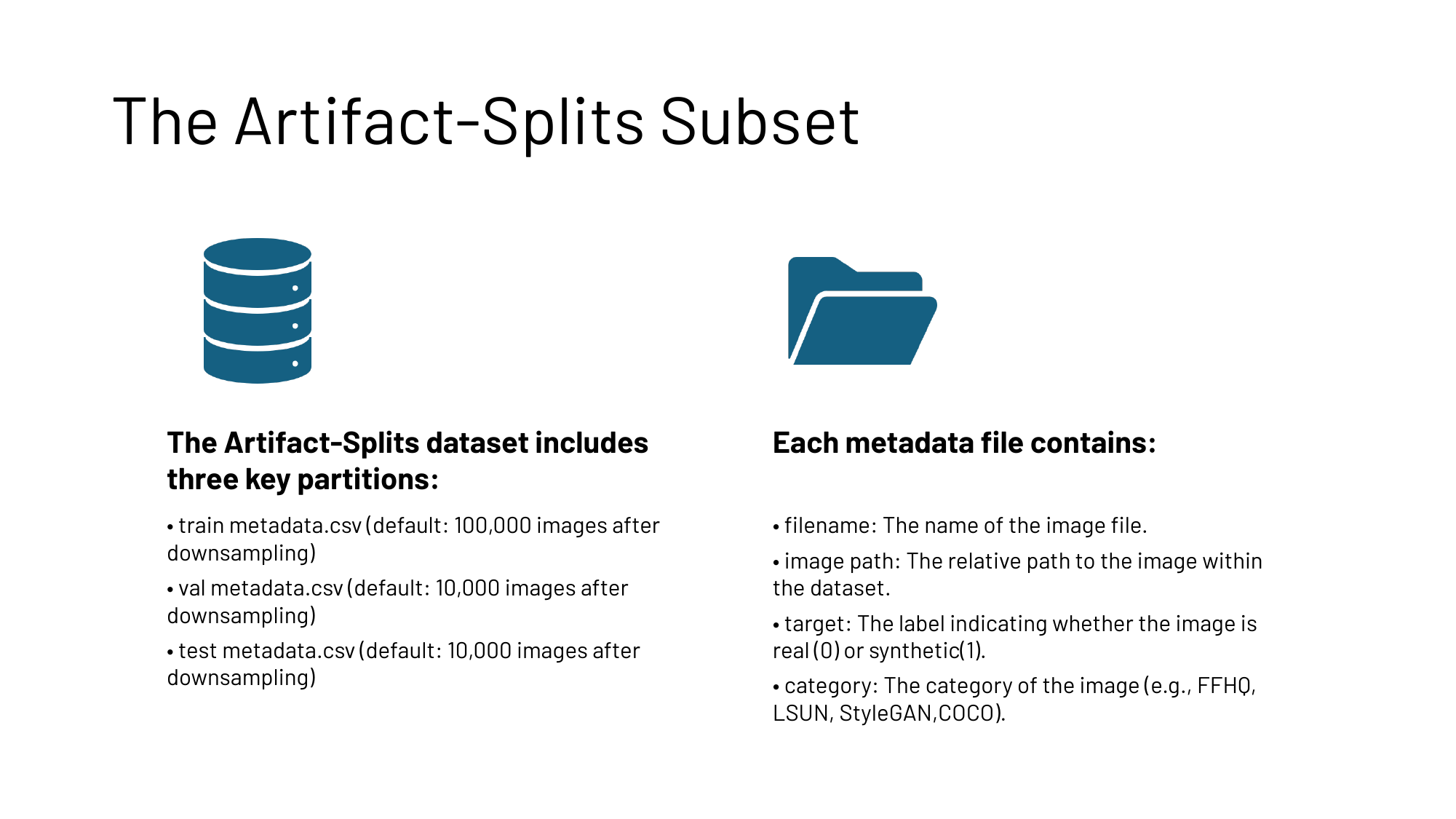

# The Artifact-Splits Subset
The Artifact-Splits dataset includes three key partitions:
• train metadata.csv (default: 100,000 images after downsampling)
• val metadata.csv (default: 10,000 images after downsampling)
• test metadata.csv (default: 10,000 images after downsampling)
Each metadata file contains:
• filename: The name of the image file.
• image path: The relative path to the image within the dataset.
• target: The label indicating whether the image is real (0) or synthetic(1).
• category: The category of the image (e.g., FFHQ, LSUN, StyleGAN,COCO).